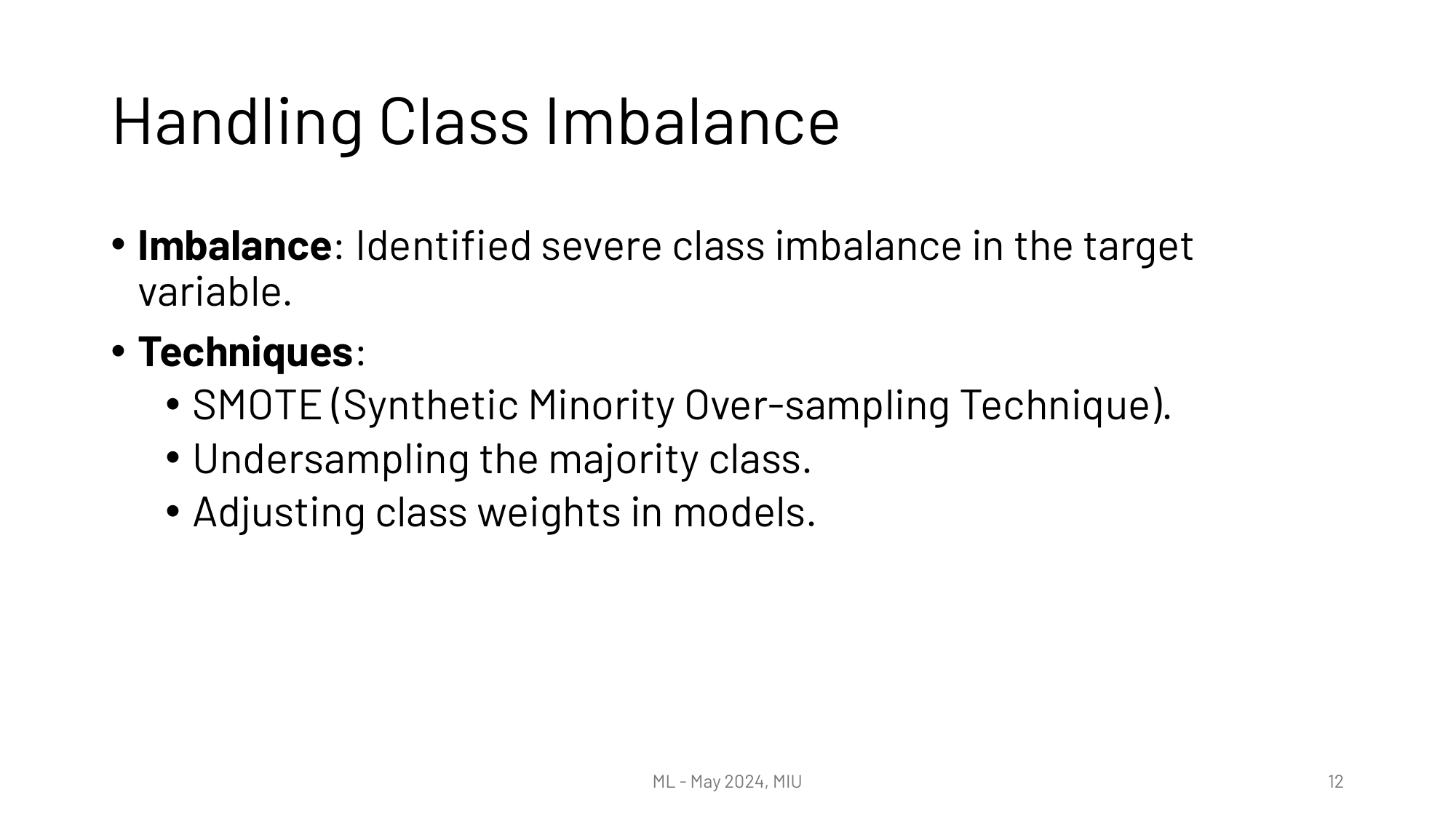

# Handling Class Imbalance
Imbalance: Identified severe class imbalance in the target variable.
Techniques:
SMOTE (Synthetic Minority Over-sampling Technique).
Undersampling the majority class.
Adjusting class weights in models.

ML - May 2024, MIU
12